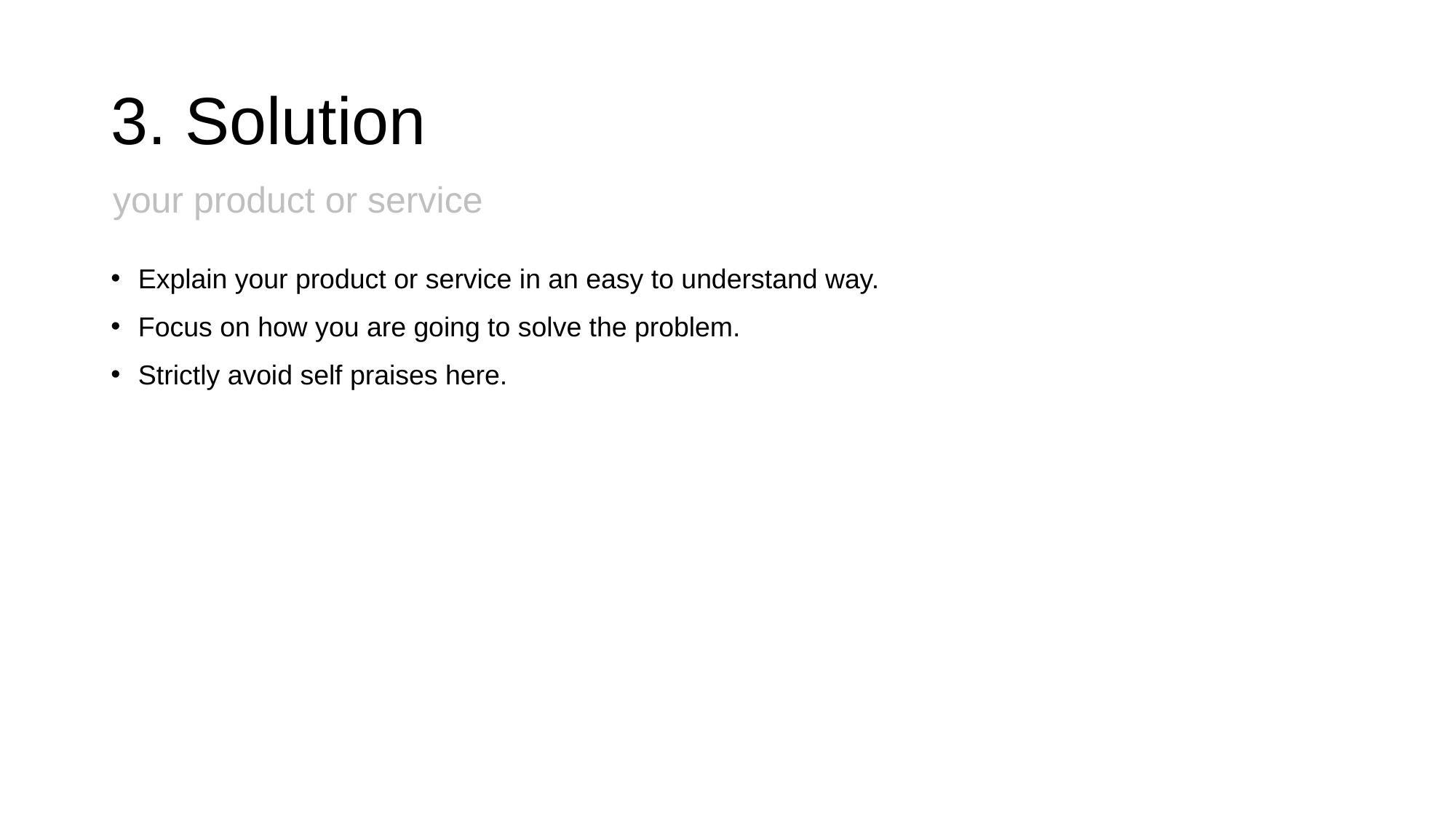

# 3. Solution
your product or service
Explain your product or service in an easy to understand way.
Focus on how you are going to solve the problem.
Strictly avoid self praises here.